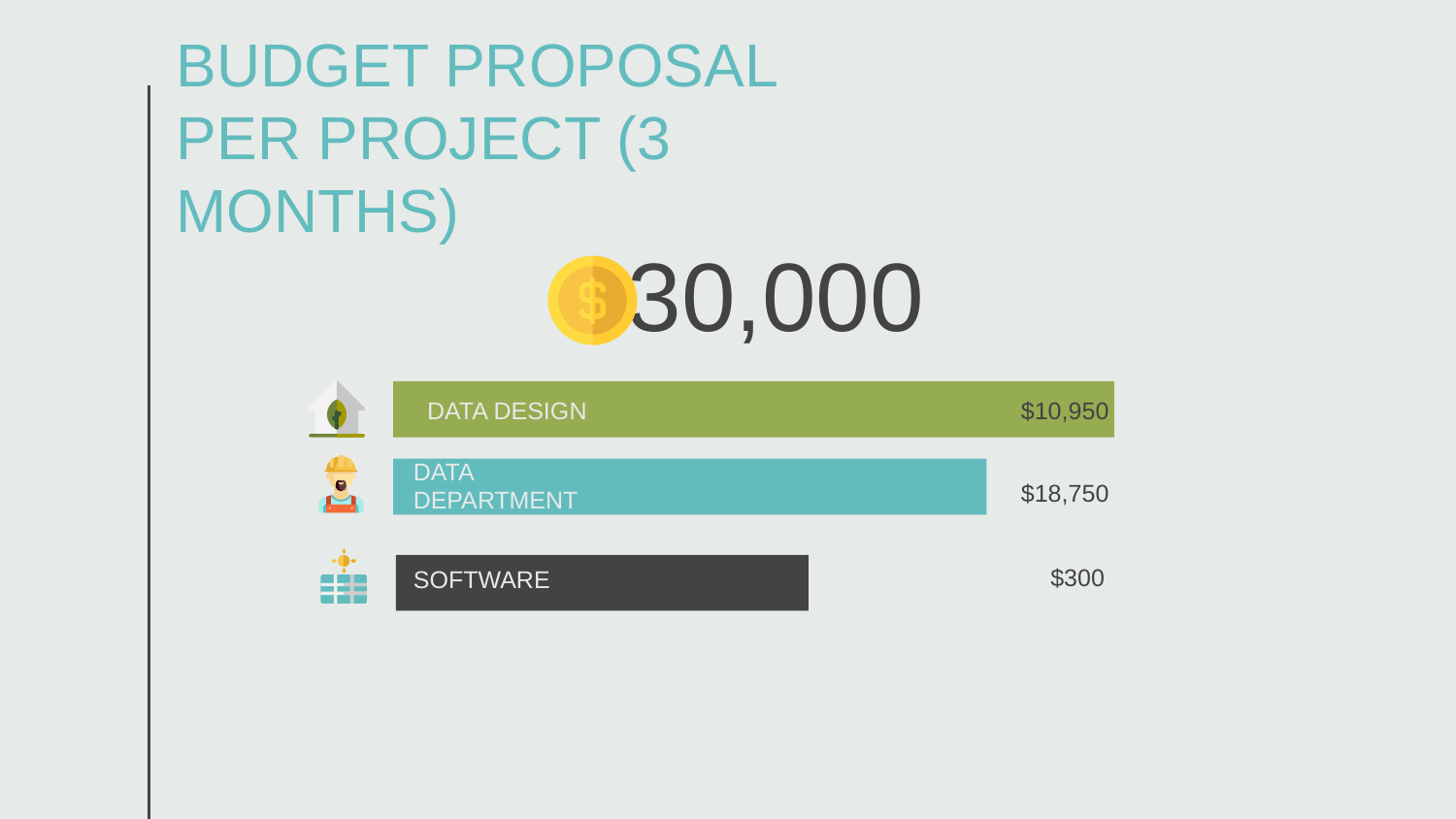

# BUDGET PROPOSAL PER PROJECT (3 MONTHS)
30,000

DATA DESIGN
$10,950

DATA DEPARTMENT

$18,750

$300
SOFTWARE